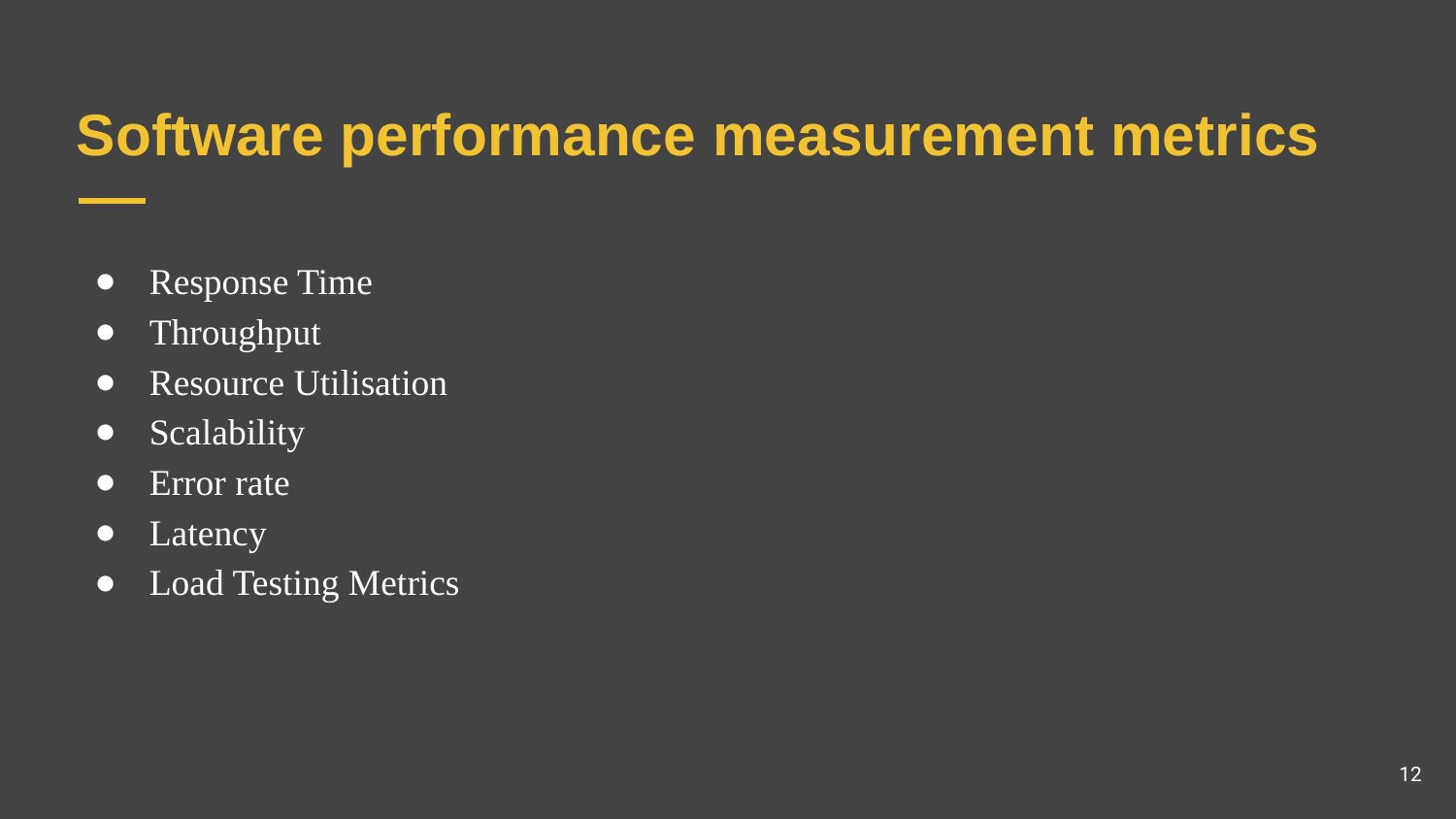

# Software performance measurement metrics
Response Time
Throughput
Resource Utilisation
Scalability
Error rate
Latency
Load Testing Metrics

12